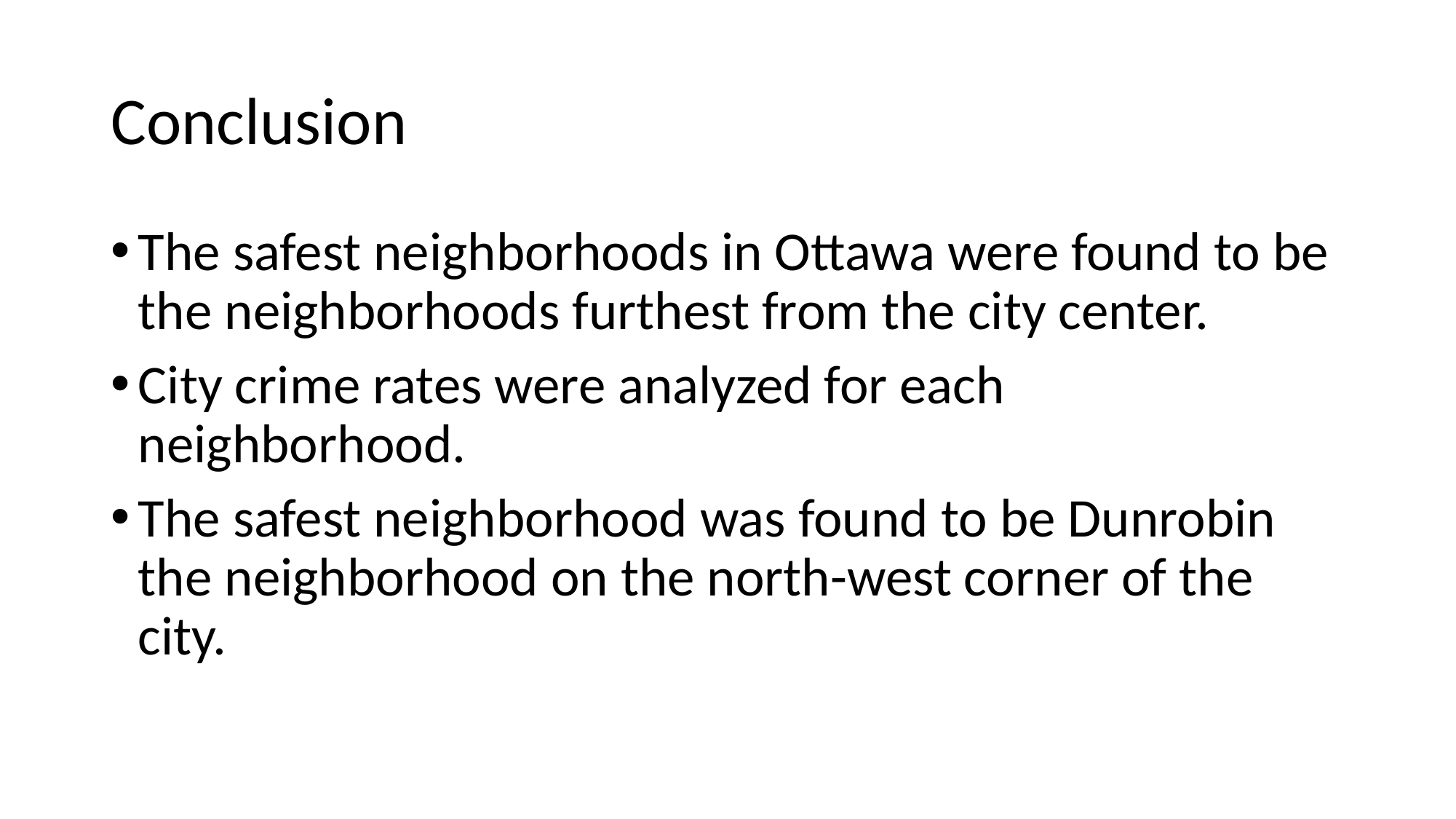

# Conclusion
The safest neighborhoods in Ottawa were found to be the neighborhoods furthest from the city center.
City crime rates were analyzed for each neighborhood.
The safest neighborhood was found to be Dunrobin the neighborhood on the north-west corner of the city.